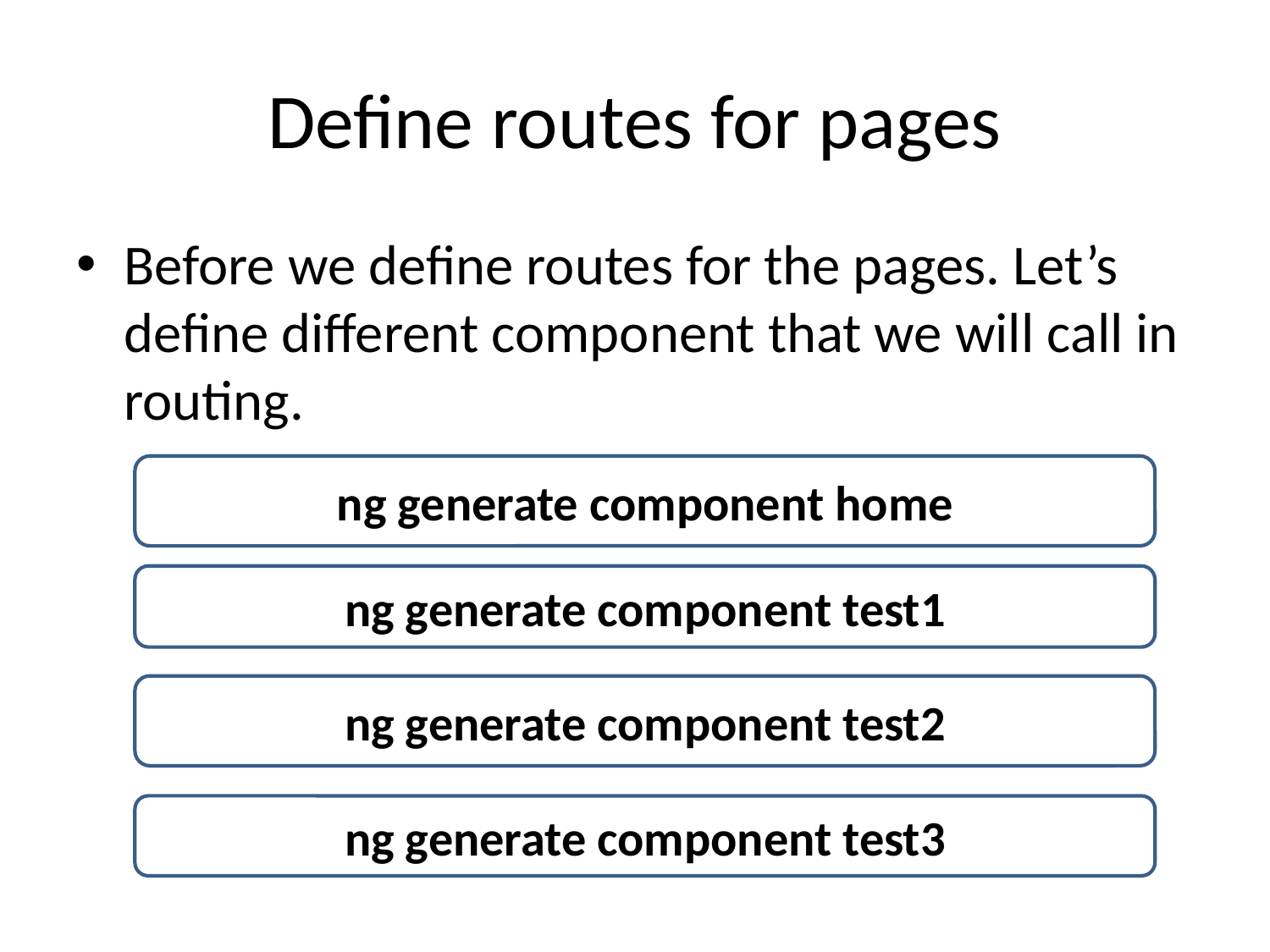

# Define routes for pages
Before we define routes for the pages. Let’s define different component that we will call in routing.

ng generate component home
ng generate component test1
ng generate component test2
ng generate component test3